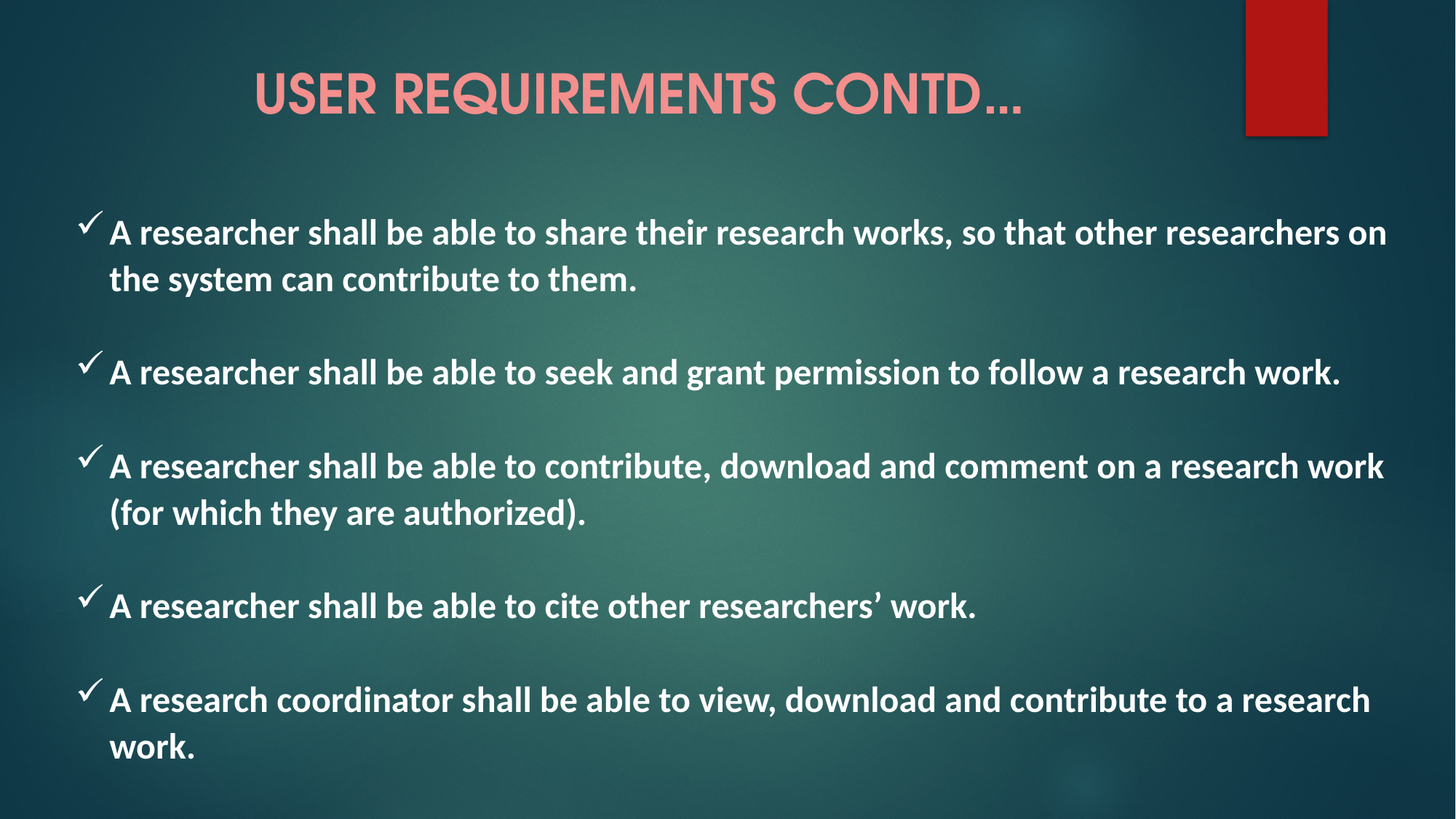

USER REQUIREMENTS CONTD…
A researcher shall be able to share their research works, so that other researchers on the system can contribute to them.

A researcher shall be able to seek and grant permission to follow a research work.

A researcher shall be able to contribute, download and comment on a research work (for which they are authorized).

A researcher shall be able to cite other researchers’ work.

A research coordinator shall be able to view, download and contribute to a research work.